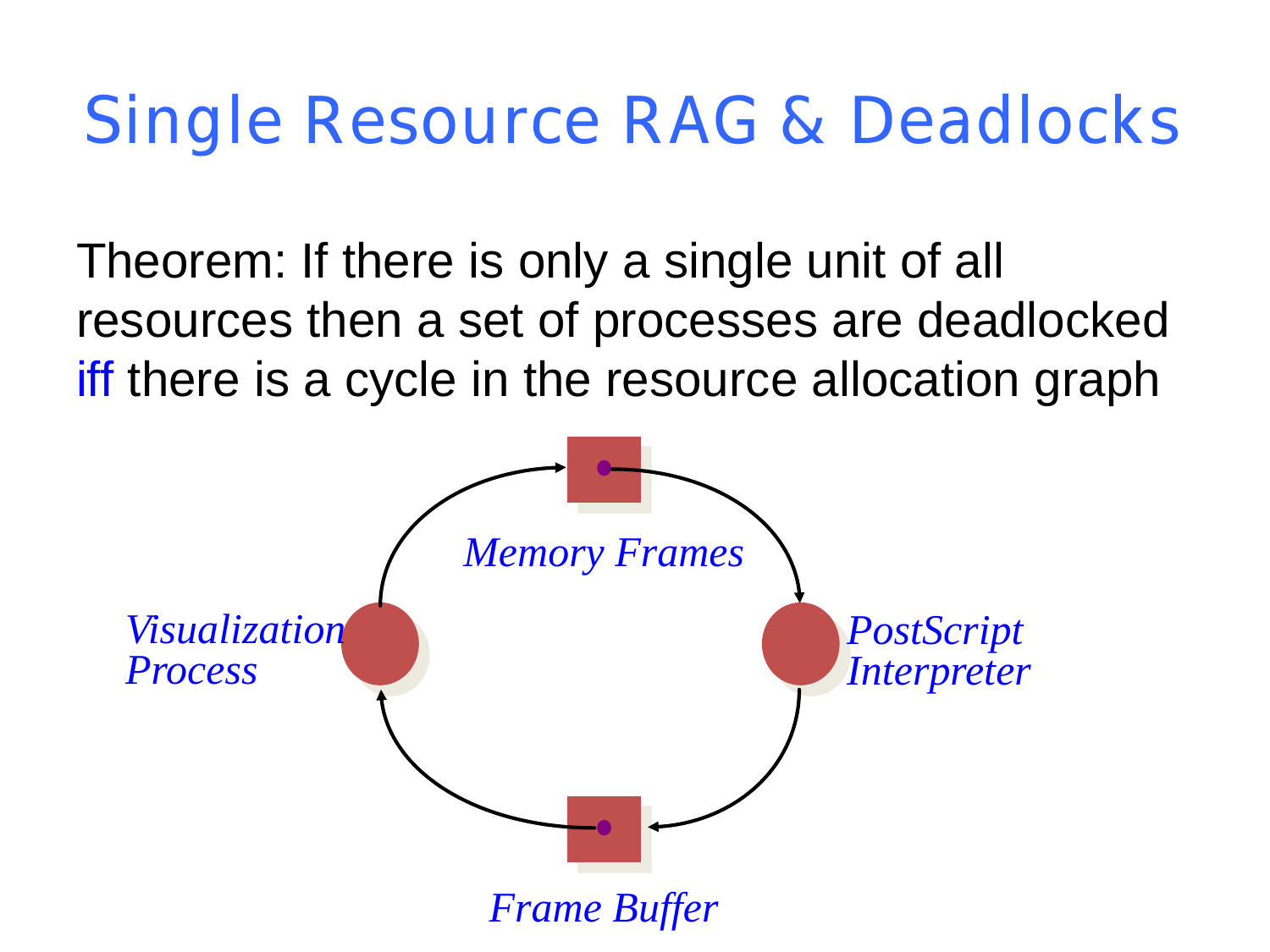

# Single Resource RAG & Deadlocks
Theorem: If there is only a single unit of all resources then a set of processes are deadlocked iff there is a cycle in the resource allocation graph

Memory Frames

Visualization
Process
PostScript
Interpreter

Frame Buffer